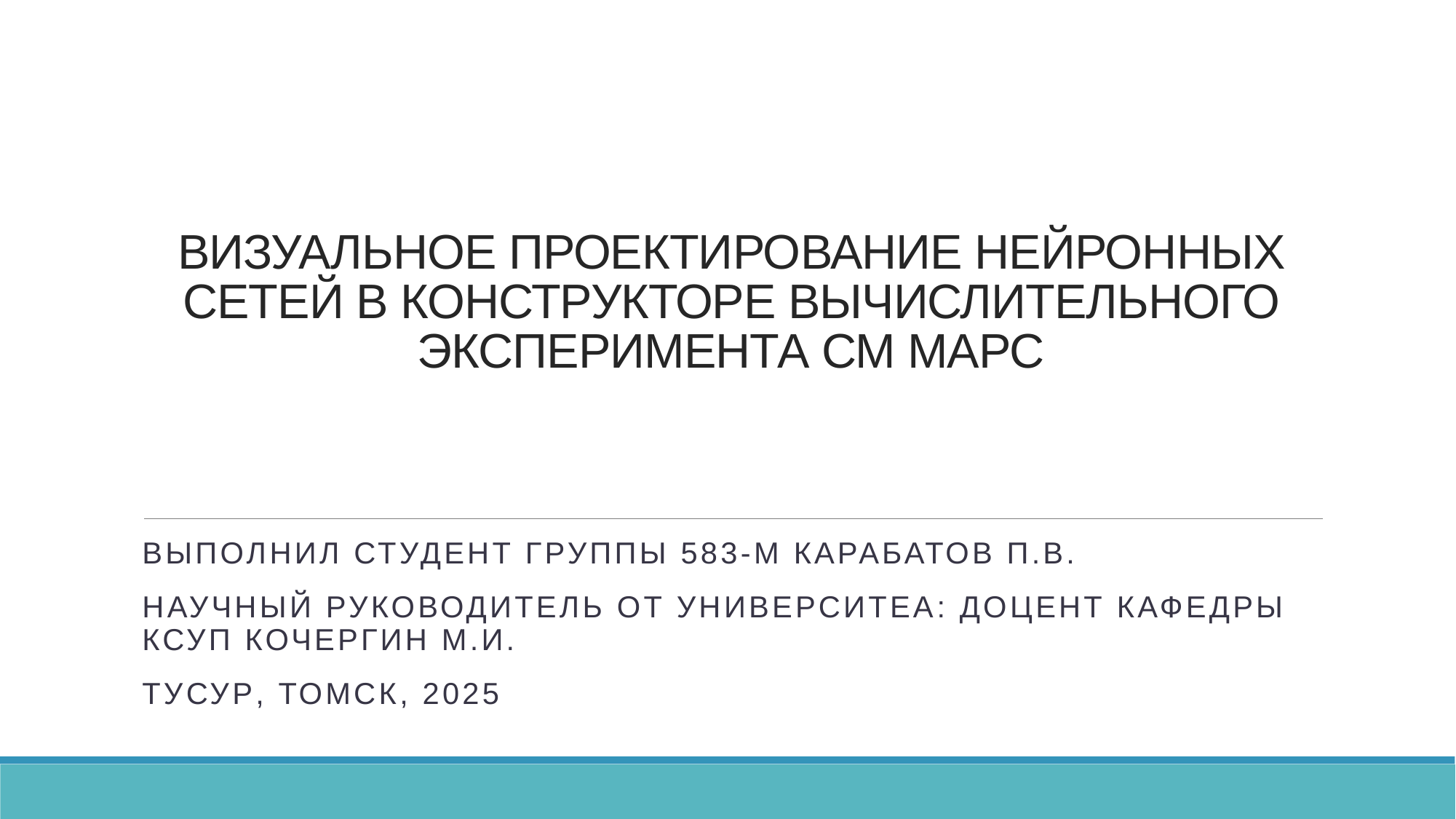

# ВИЗУАЛЬНОЕ ПРОЕКТИРОВАНИЕ НЕЙРОННЫХ СЕТЕЙ В КОНСТРУКТОРЕ ВЫЧИСЛИТЕЛЬНОГО ЭКСПЕРИМЕНТА СМ МАРС
ВЫПОЛНИЛ СТУДЕНТ ГРУППЫ 583-М Карабатов п.в.
Научный руководитель от университеа: доцент кафедры ксуп кочергин м.и.
ТУСУР, ТОМСК, 2025